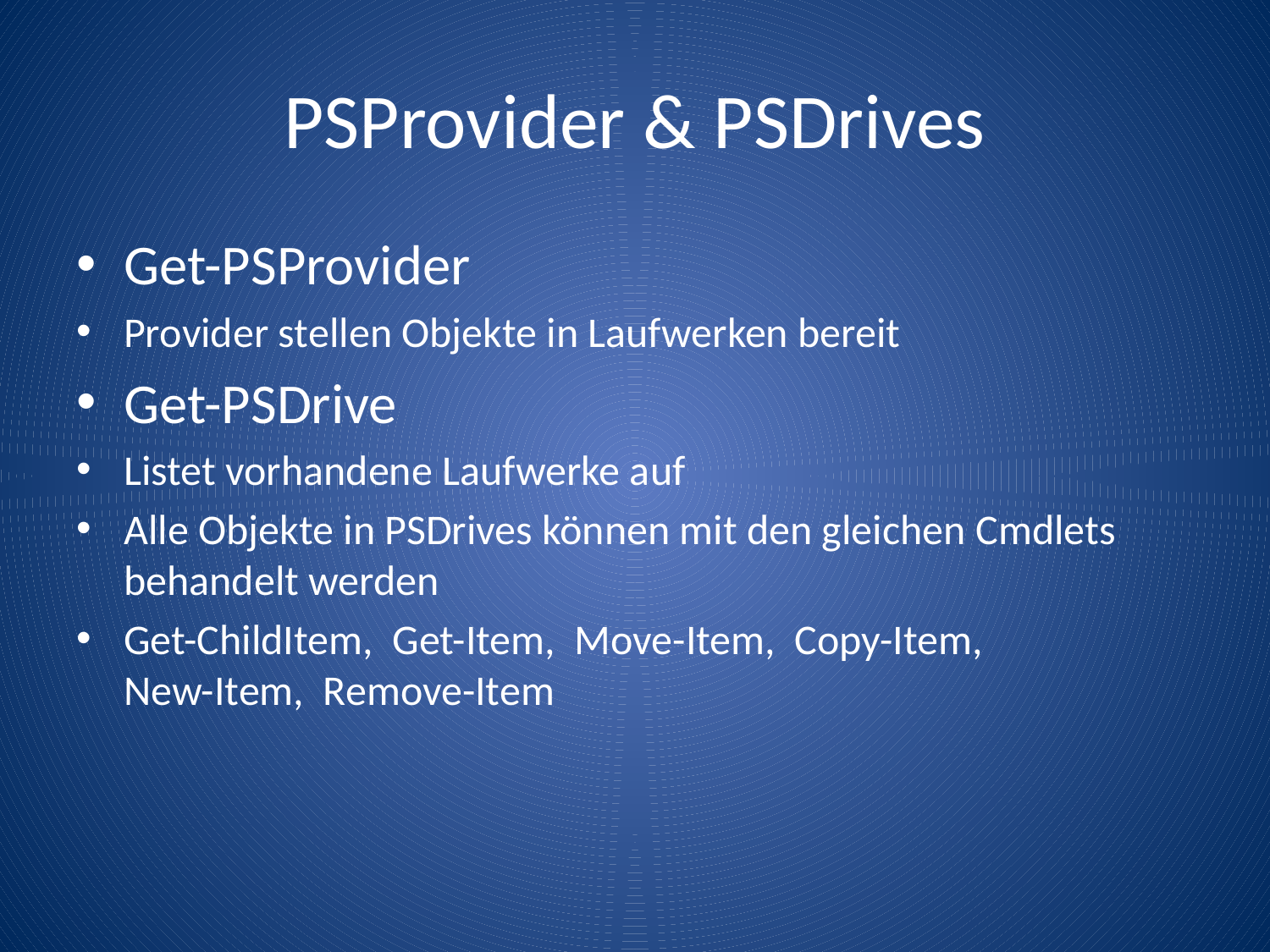

# PSProvider & PSDrives
Get-PSProvider
Provider stellen Objekte in Laufwerken bereit
Get-PSDrive
Listet vorhandene Laufwerke auf
Alle Objekte in PSDrives können mit den gleichen Cmdlets behandelt werden
Get-ChildItem,  Get-Item,  Move-Item,  Copy-Item,
New-Item,  Remove-Item